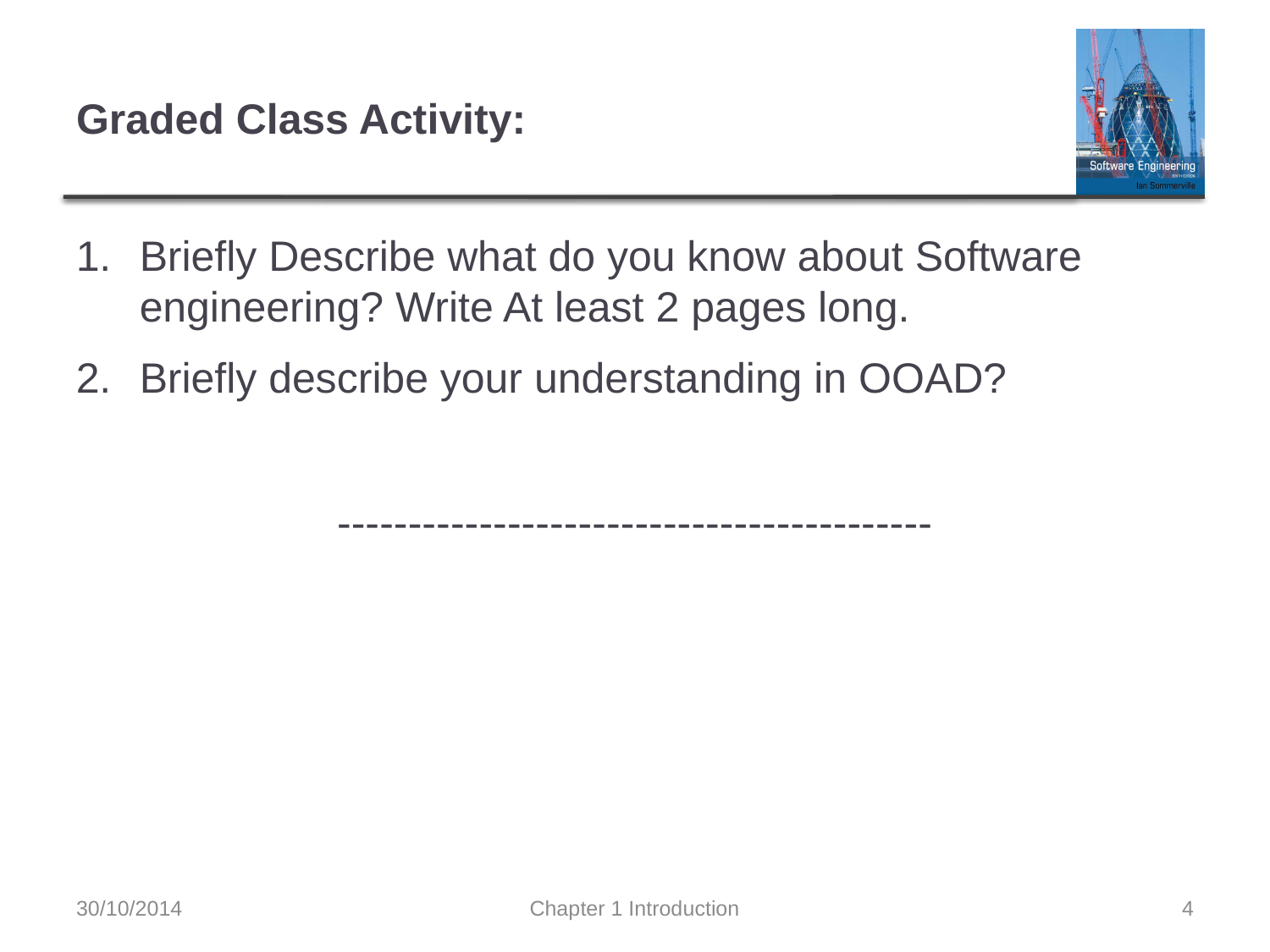

# Graded Class Activity:
Briefly Describe what do you know about Software engineering? Write At least 2 pages long.
Briefly describe your understanding in OOAD?

------------------------------------------
30/10/2014
Chapter 1 Introduction
4